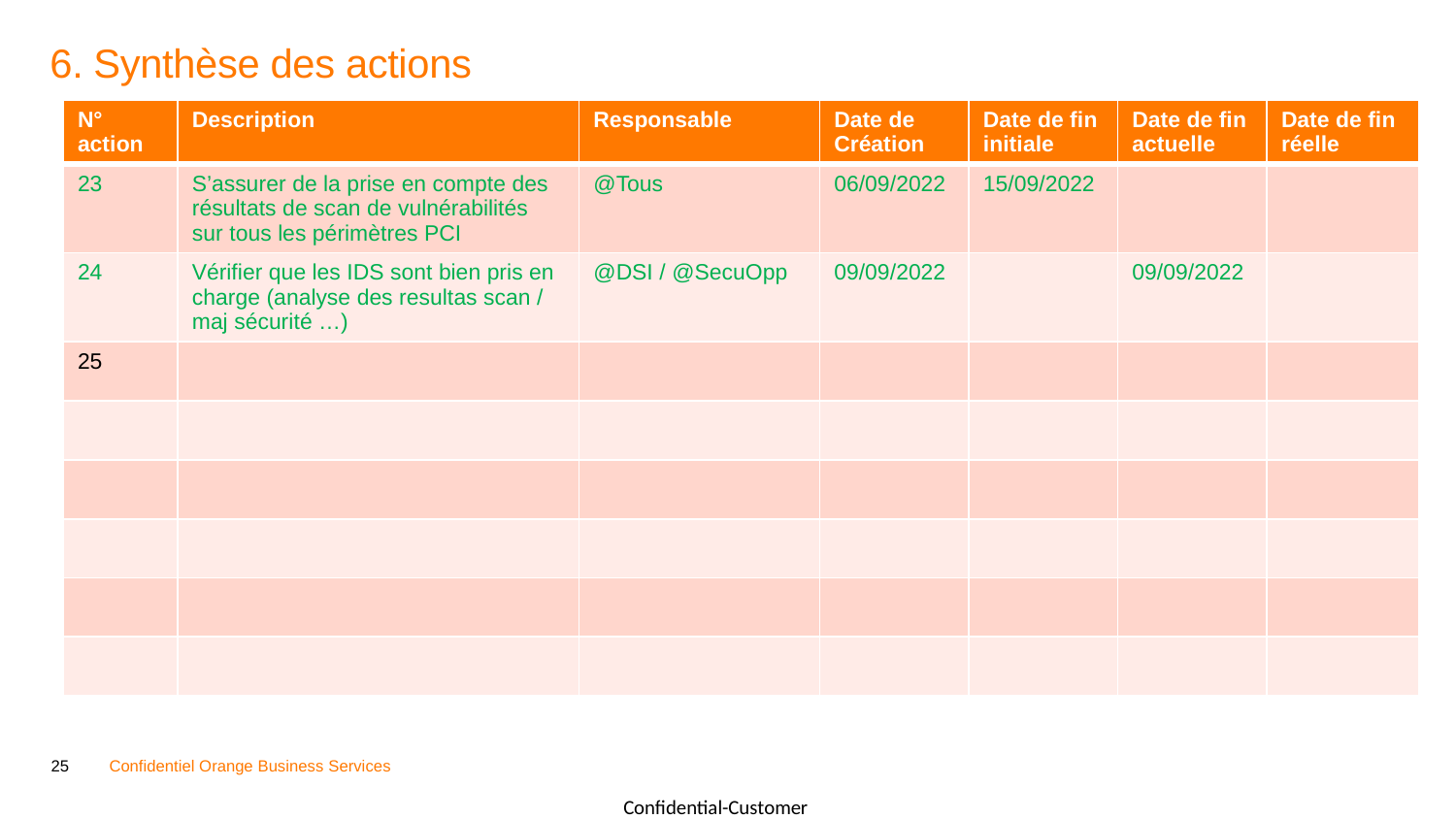

# 6. Synthèse des actions
| N° action | Description | Responsable | Date de Création | Date de fin initiale | Date de fin actuelle | Date de fin réelle |
| --- | --- | --- | --- | --- | --- | --- |
| 23 | S’assurer de la prise en compte des résultats de scan de vulnérabilités sur tous les périmètres PCI | @Tous | 06/09/2022 | 15/09/2022 |  |  |
| 24 | Vérifier que les IDS sont bien pris en charge (analyse des resultas scan / maj sécurité …) | @DSI / @SecuOpp | 09/09/2022 |  | 09/09/2022 |  |
| 25 |  |  |  |  |  |  |
|  |  |  |  |  |  |  |
|  |  |  |  |  |  |  |
|  |  |  |  |  |  |  |
|  |  |  |  |  |  |  |
|  |  |  |  |  |  |  |